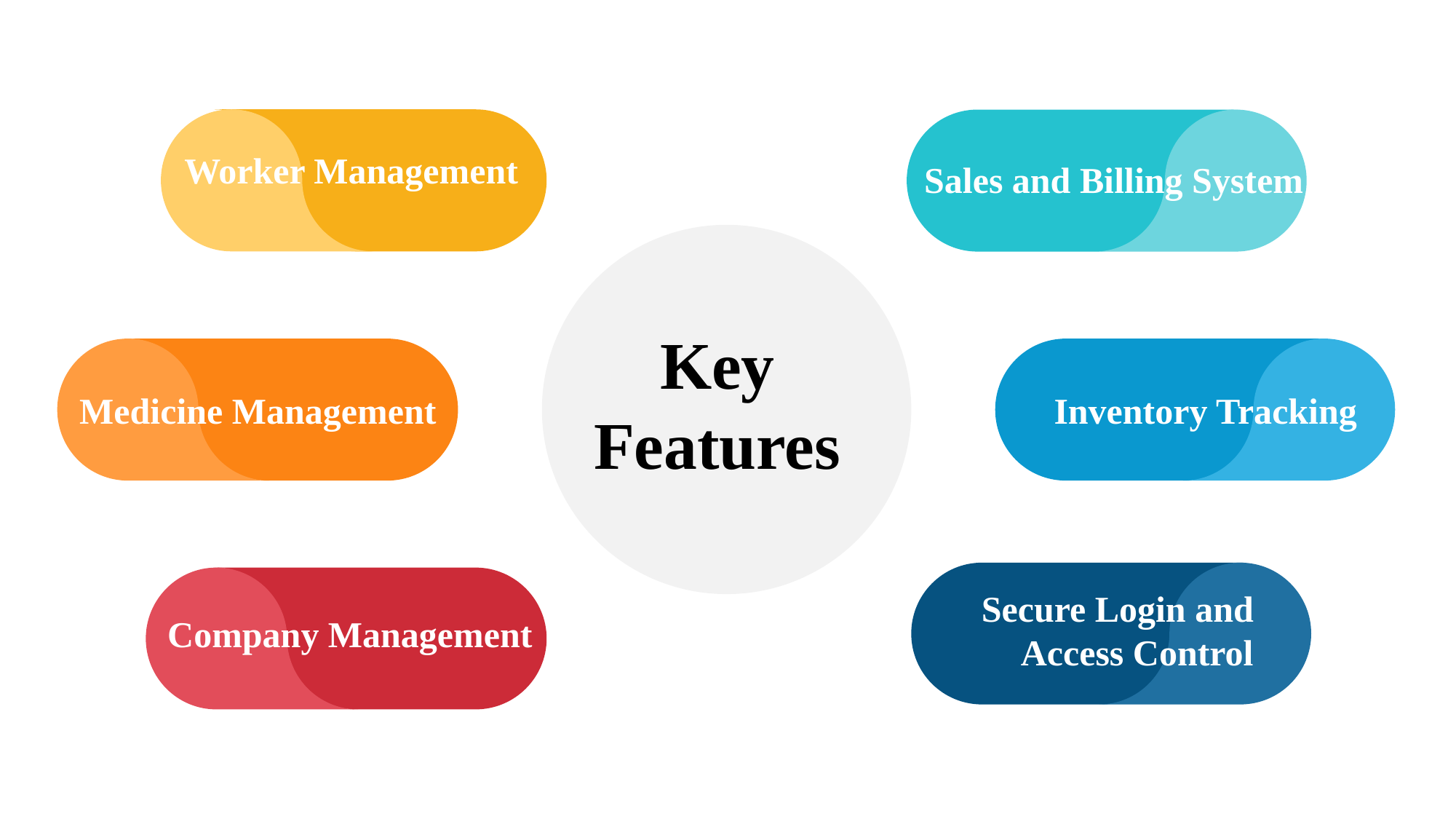

Worker Management
Sales and Billing System

Key
Features

Medicine Management
Inventory Tracking

Secure Login and Access Control
Company Management